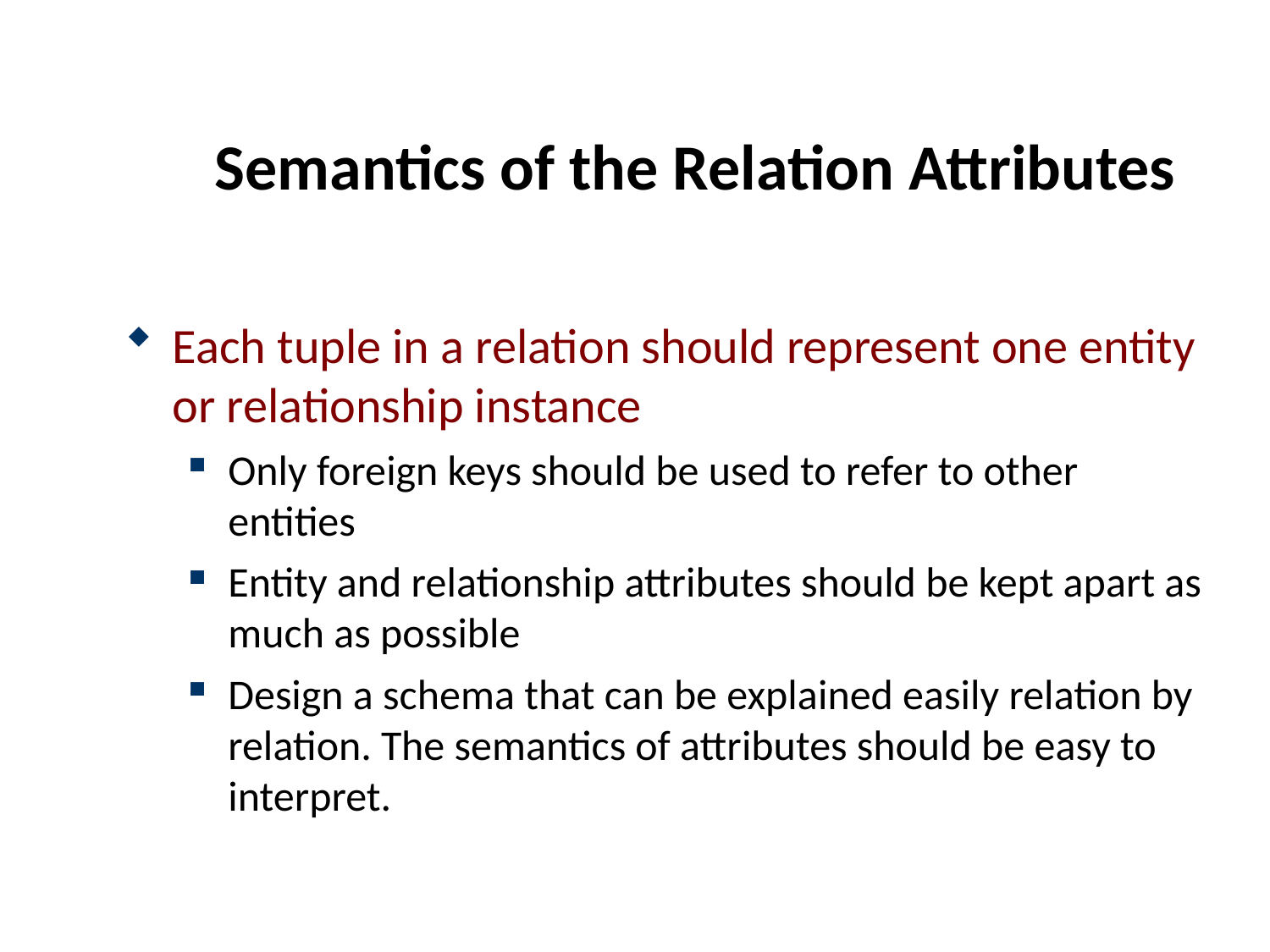

# Semantics of the Relation Attributes
Each tuple in a relation should represent one entity or relationship instance
Only foreign keys should be used to refer to other entities
Entity and relationship attributes should be kept apart as much as possible
Design a schema that can be explained easily relation by relation. The semantics of attributes should be easy to interpret.